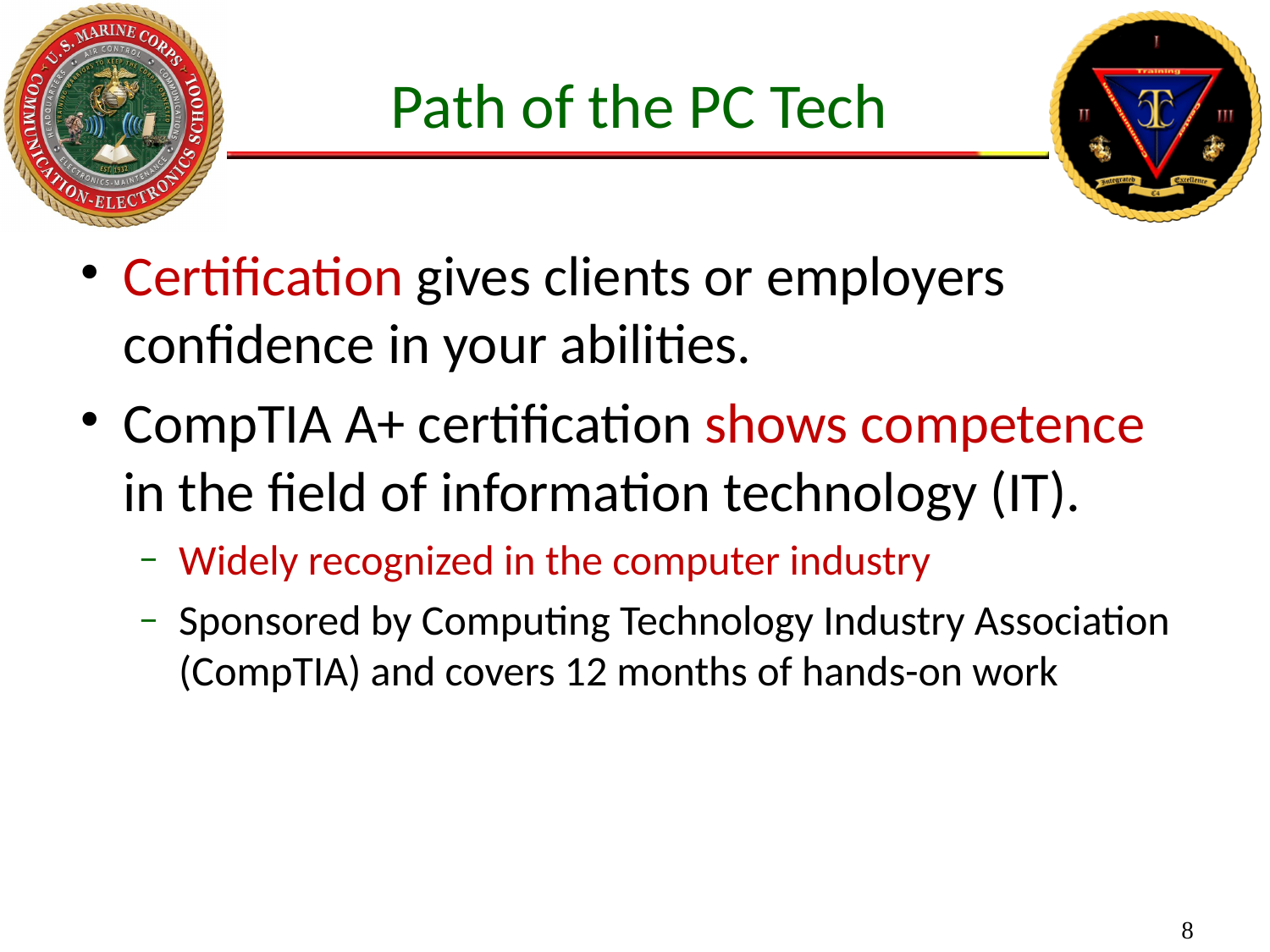

Path of the PC Tech
Certification gives clients or employers confidence in your abilities.
CompTIA A+ certification shows competence in the field of information technology (IT).
Widely recognized in the computer industry
Sponsored by Computing Technology Industry Association (CompTIA) and covers 12 months of hands-on work